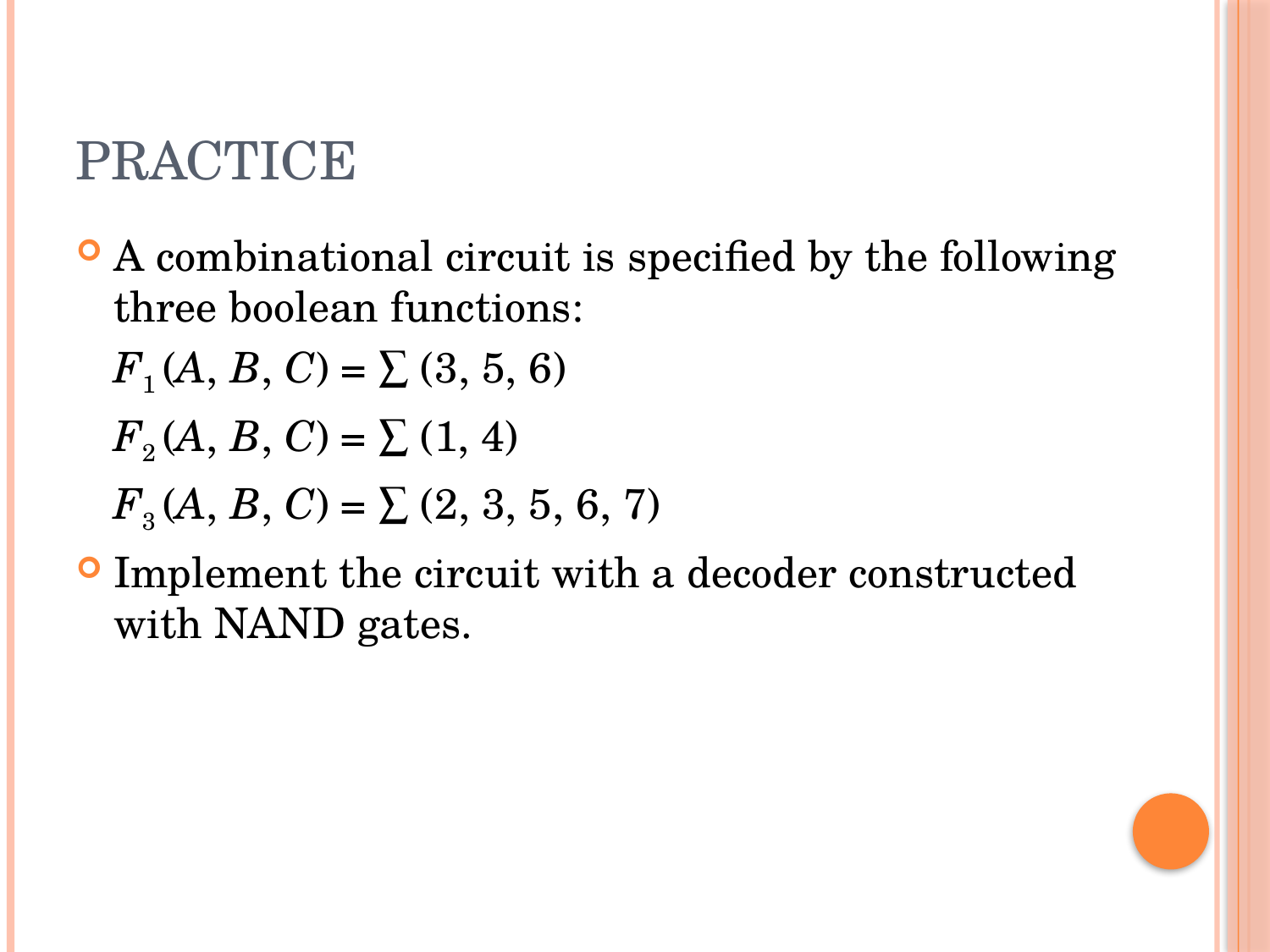

# Practice
A combinational circuit is specified by the following three boolean functions:
	F1 (A, B, C) = ∑ (3, 5, 6)
	F2 (A, B, C) = ∑ (1, 4)
	F3 (A, B, C) = ∑ (2, 3, 5, 6, 7)
Implement the circuit with a decoder constructed with NAND gates.